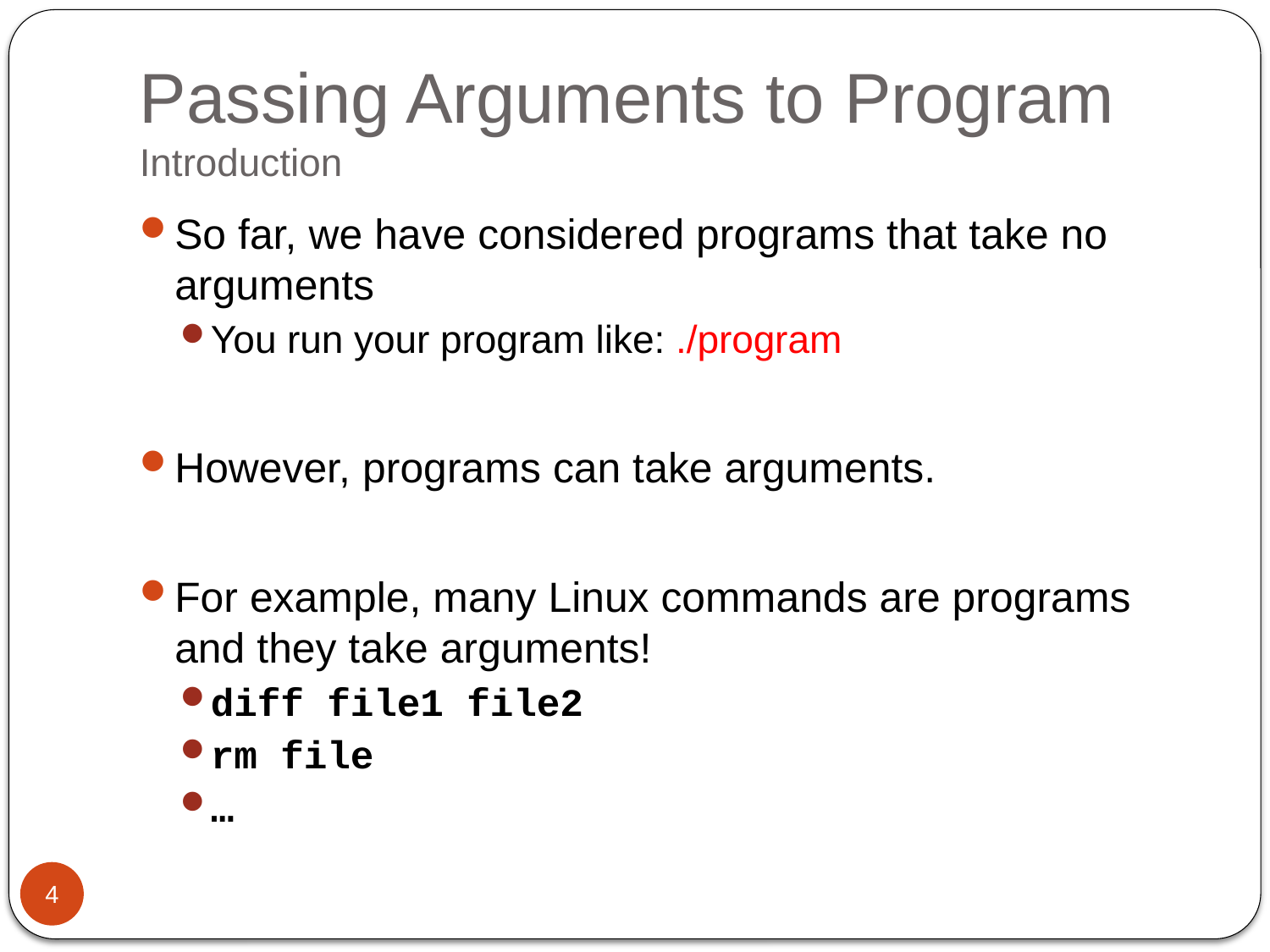

# Passing Arguments to Program Introduction
So far, we have considered programs that take no arguments
You run your program like: ./program

However, programs can take arguments.

For example, many Linux commands are programs and they take arguments!
diff file1 file2
rm file
…
4